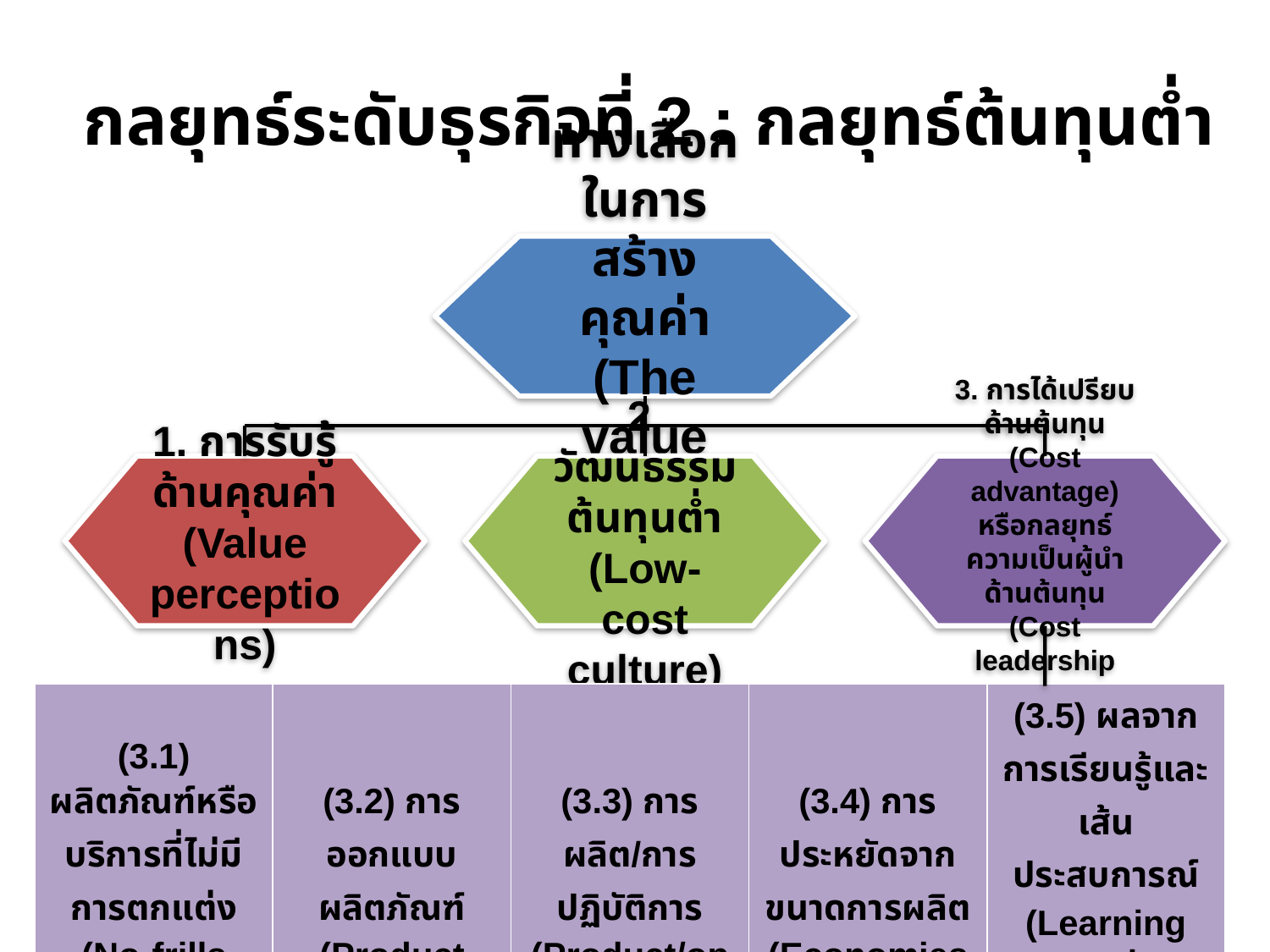

# กลยุทธ์ระดับธุรกิจที่ 2 : กลยุทธ์ต้นทุนต่ำ
ทางเลือกในการสร้างคุณค่า (The value option)
1. การรับรู้ด้านคุณค่า (Value perceptions)
2. วัฒนธรรมต้นทุนต่ำ (Low-cost culture)
3. การได้เปรียบด้านต้นทุน (Cost advantage) หรือกลยุทธ์ความเป็นผู้นำด้านต้นทุน (Cost leadership strategy)
| (3.1) ผลิตภัณฑ์หรือบริการที่ไม่มีการตกแต่ง (No-frills product/services) | (3.2) การออกแบบผลิตภัณฑ์ (Product design) | (3.3) การผลิต/การปฏิบัติการ (Product/operations) | (3.4) การประหยัดจากขนาดการผลิต (Economies of scale) | (3.5) ผลจากการเรียนรู้และเส้นประสบการณ์ (Learning and experience curve effects) |
| --- | --- | --- | --- | --- |